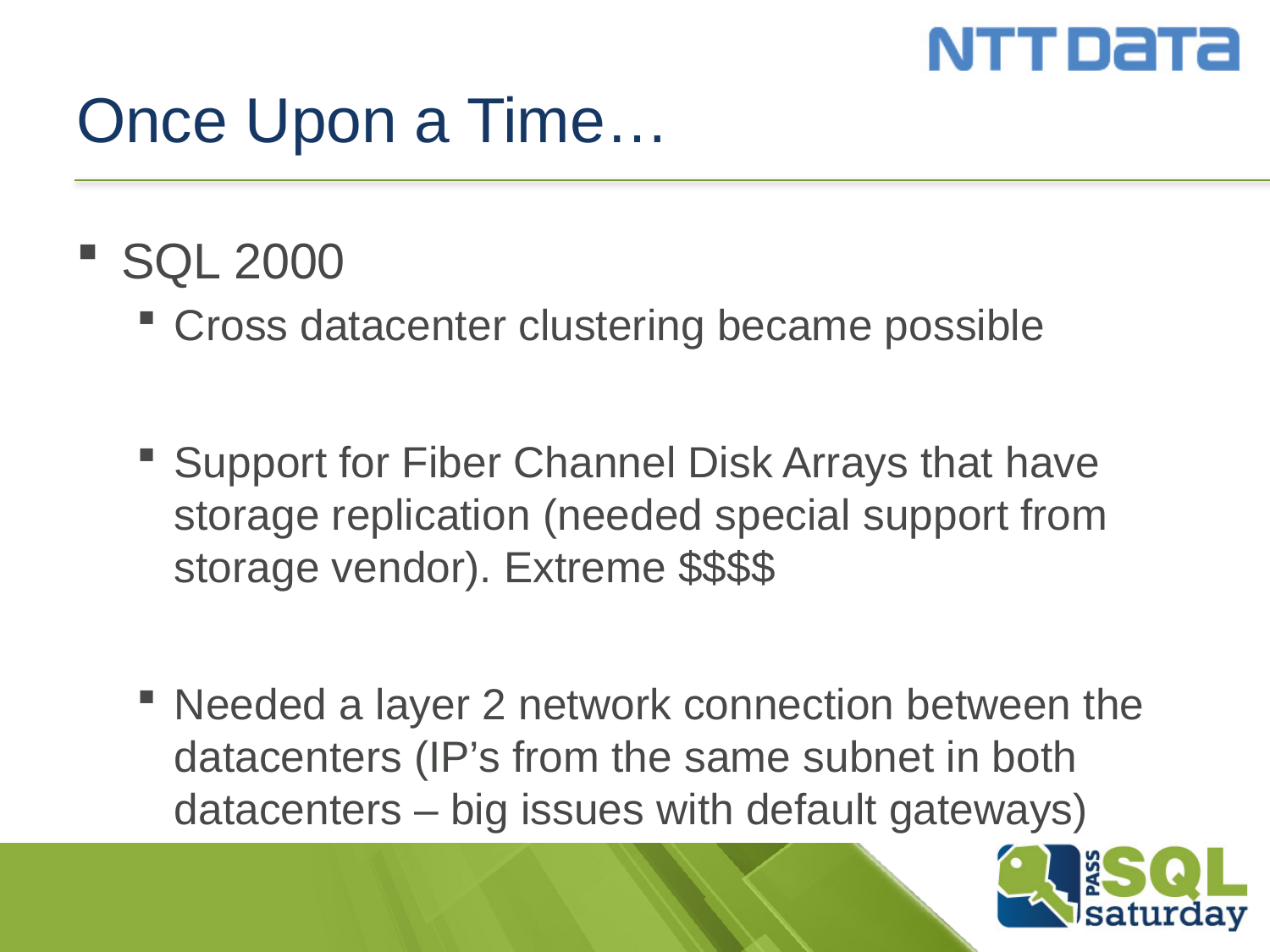

# Once Upon a Time…
SQL 2000
Cross datacenter clustering became possible

Support for Fiber Channel Disk Arrays that have storage replication (needed special support from storage vendor). Extreme $$$$

Needed a layer 2 network connection between the datacenters (IP’s from the same subnet in both datacenters – big issues with default gateways)